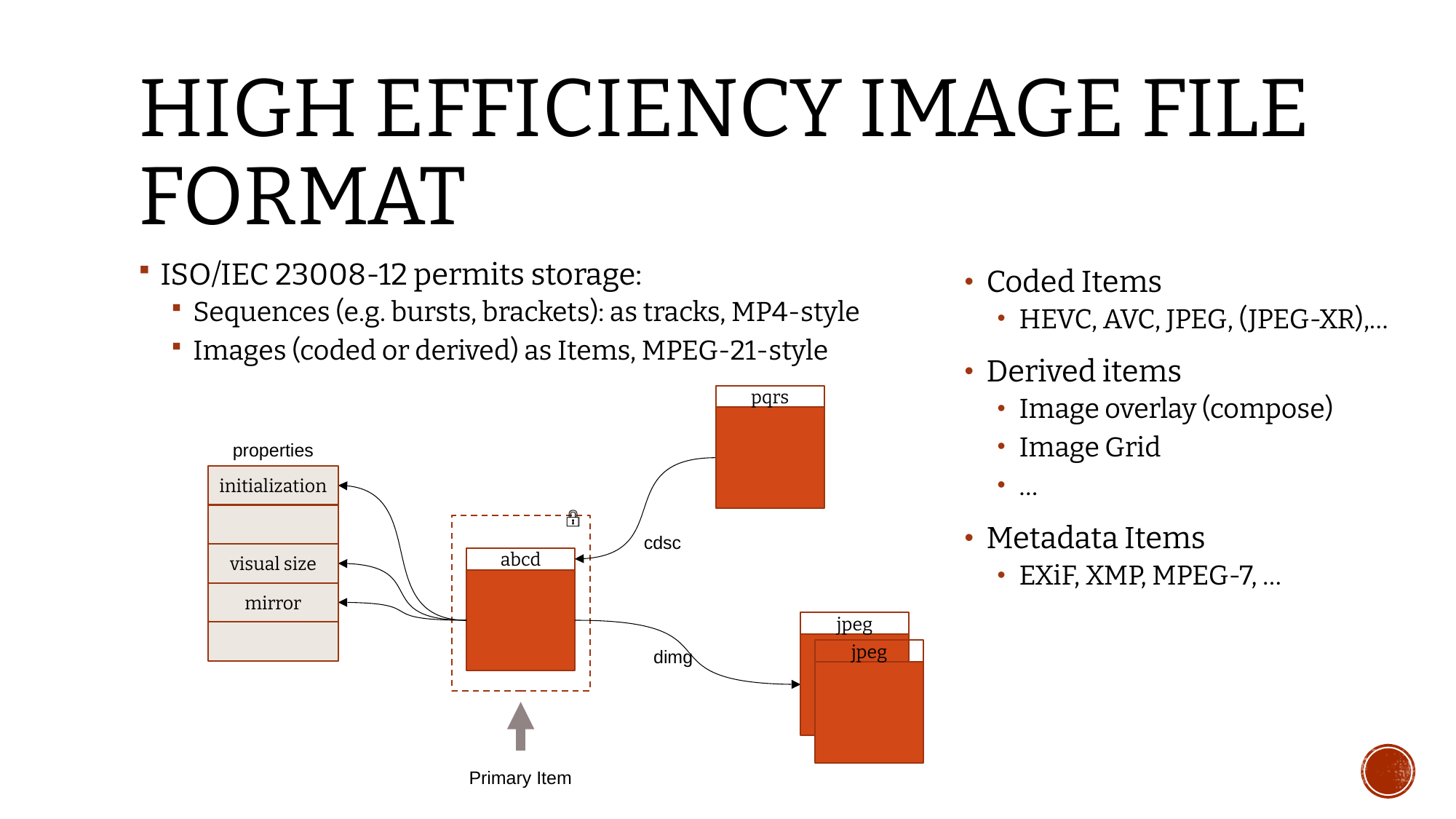

# High Efficiency Image File Format
ISO/IEC 23008-12 permits storage:
Sequences (e.g. bursts, brackets): as tracks, MP4-style
Images (coded or derived) as Items, MPEG-21-style

Coded Items
HEVC, AVC, JPEG, (JPEG-XR),…
Derived items
Image overlay (compose)
Image Grid
…
Metadata Items
EXiF, XMP, MPEG-7, …

pqrs

jpeg

jpeg

properties
initialization

visual size
mirror

cdsc
dimg
🔒

abcd

Primary Item